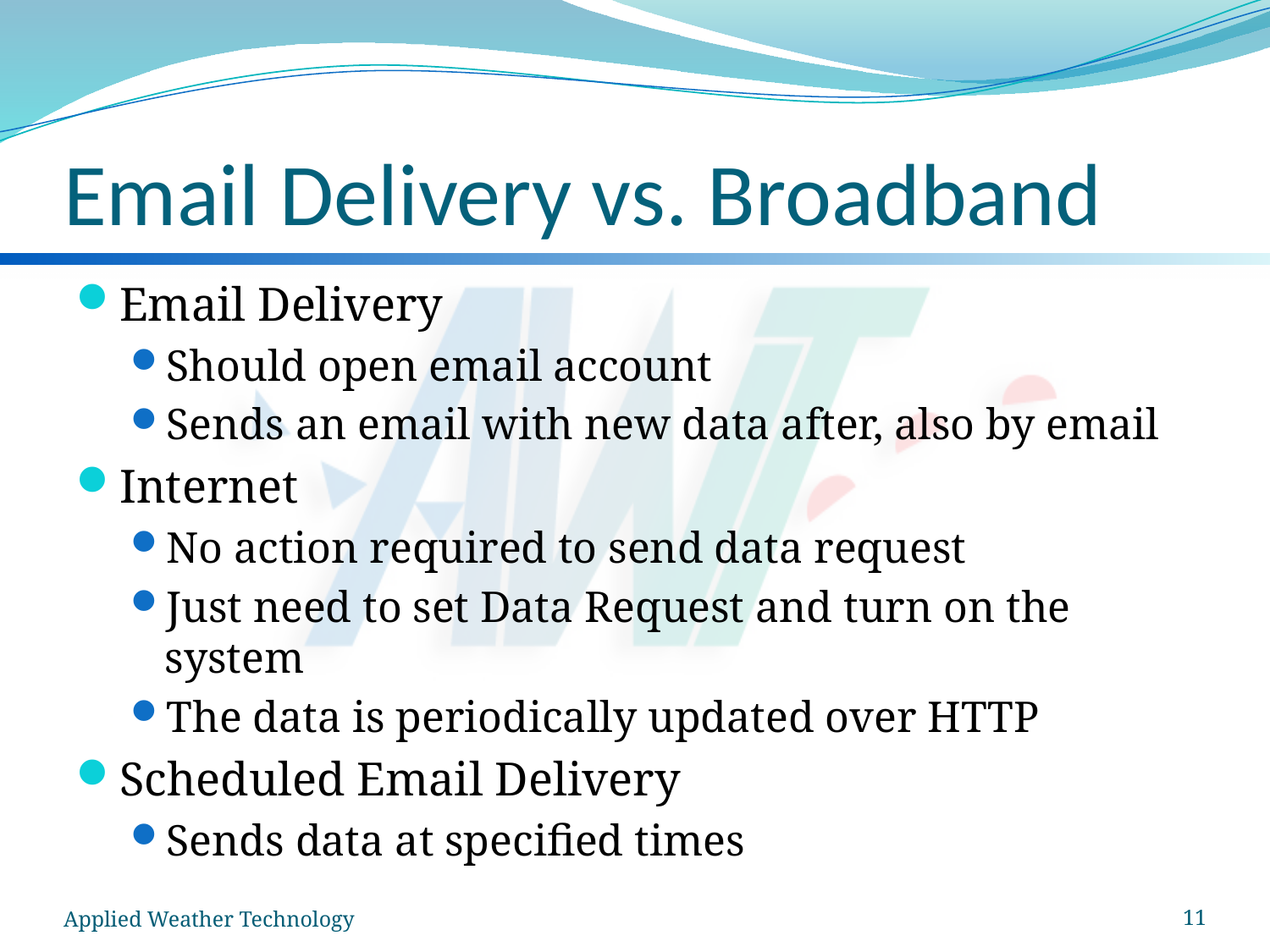

# Email Delivery vs. Broadband
Email Delivery
Should open email account
Sends an email with new data after, also by email
Internet
No action required to send data request
Just need to set Data Request and turn on the system
The data is periodically updated over HTTP
Scheduled Email Delivery
Sends data at specified times

11
Applied Weather Technology